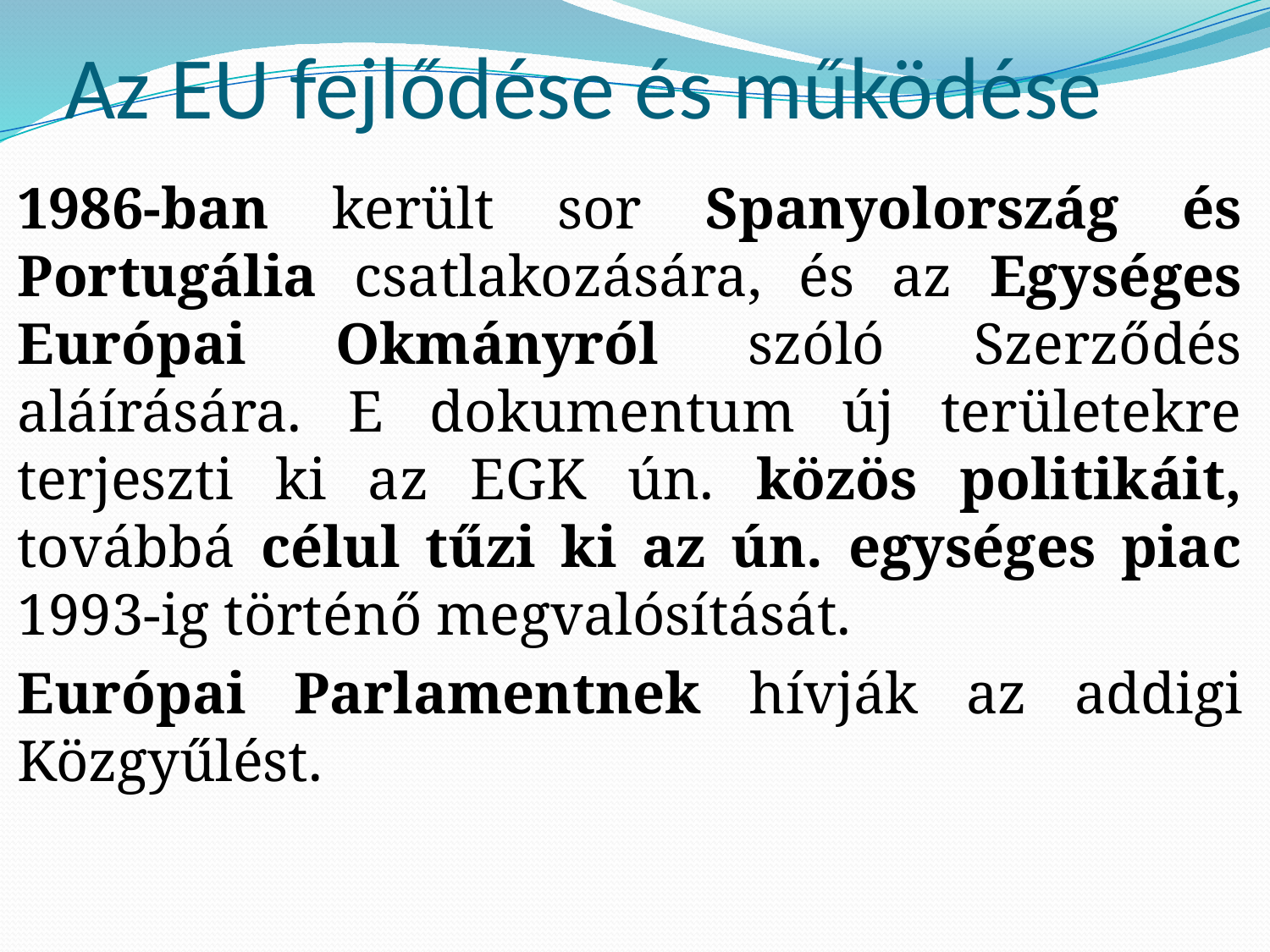

# Az EU fejlődése és működése
1986-ban került sor Spanyolország és Portugália csatlakozására, és az Egységes Európai Okmányról szóló Szerződés aláírására. E dokumentum új területekre terjeszti ki az EGK ún. közös politikáit, továbbá célul tűzi ki az ún. egységes piac 1993-ig történő megvalósítását.
Európai Parlamentnek hívják az addigi Közgyűlést.